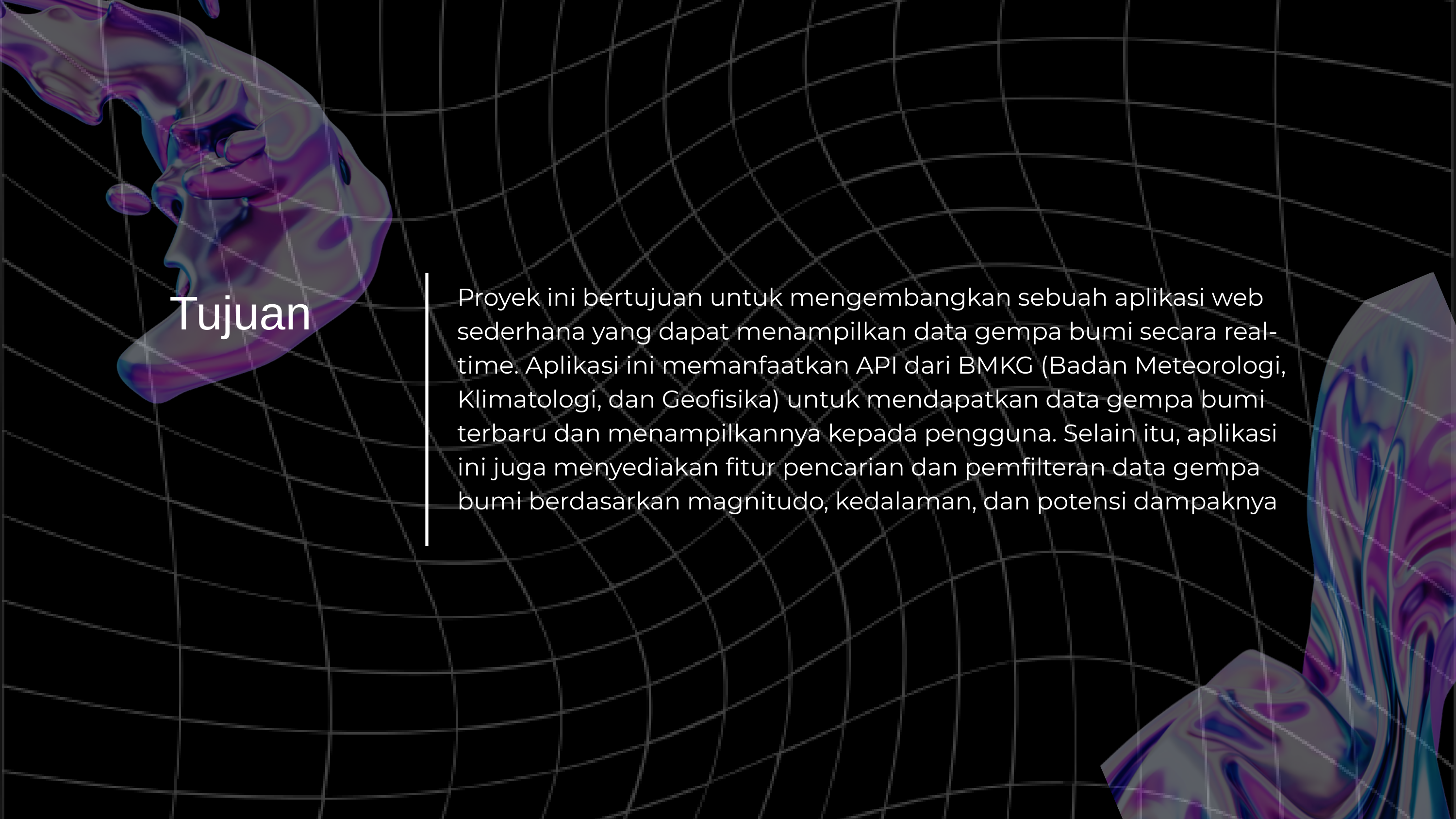

Tujuan

Proyek ini bertujuan untuk mengembangkan sebuah aplikasi web sederhana yang dapat menampilkan data gempa bumi secara real-time. Aplikasi ini memanfaatkan API dari BMKG (Badan Meteorologi, Klimatologi, dan Geofisika) untuk mendapatkan data gempa bumi terbaru dan menampilkannya kepada pengguna. Selain itu, aplikasi ini juga menyediakan fitur pencarian dan pemfilteran data gempa bumi berdasarkan magnitudo, kedalaman, dan potensi dampaknya